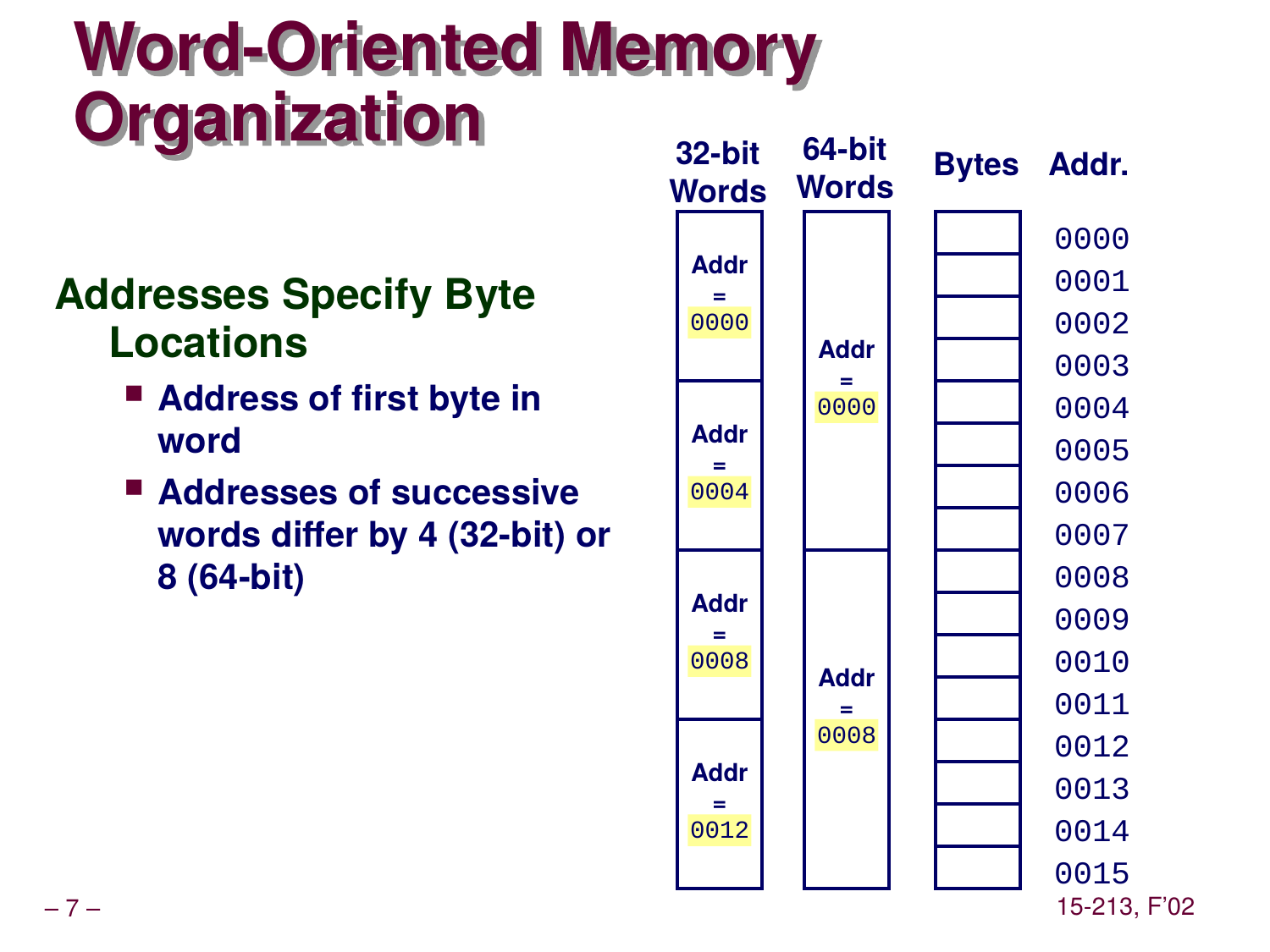

# Word-Oriented Memory Organization
64-bit
Words
32-bit
Words
Bytes
Addr.

0000
Addr
=
??

0001
Addresses Specify Byte Locations
Address of first byte in word
Addresses of successive words differ by 4 (32-bit) or 8 (64-bit)

0002
0000
Addr
=
??

0003

0004
0000
Addr
=
??

0005

0006
0004

0007

0008
Addr
=
??

0009

0010
0008
Addr
=
??

0011
0008

0012
Addr
=
??

0013

0014
0012

0015